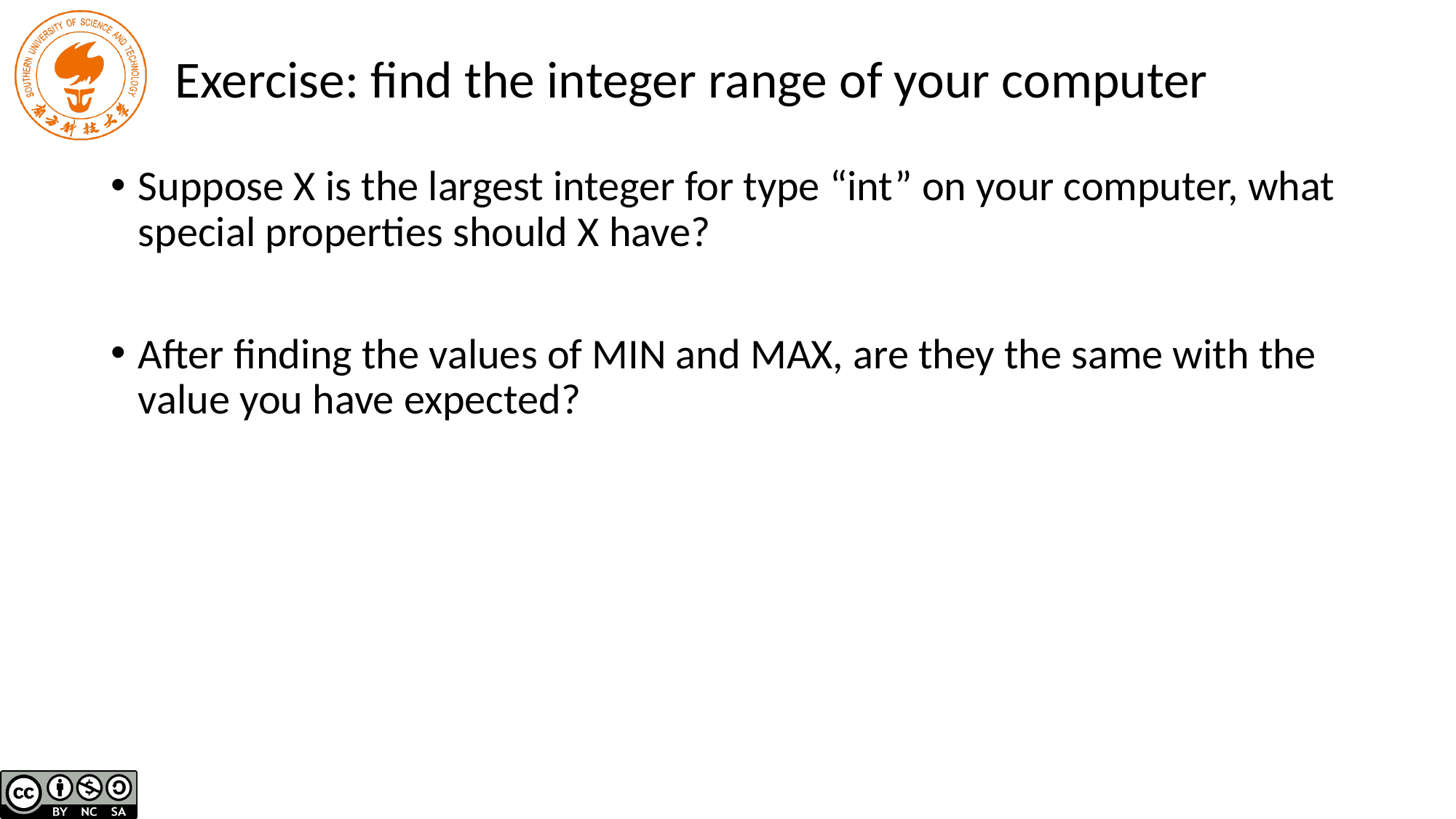

# Exercise: find the integer range of your computer
Suppose X is the largest integer for type “int” on your computer, what special properties should X have?

After finding the values of MIN and MAX, are they the same with the value you have expected?